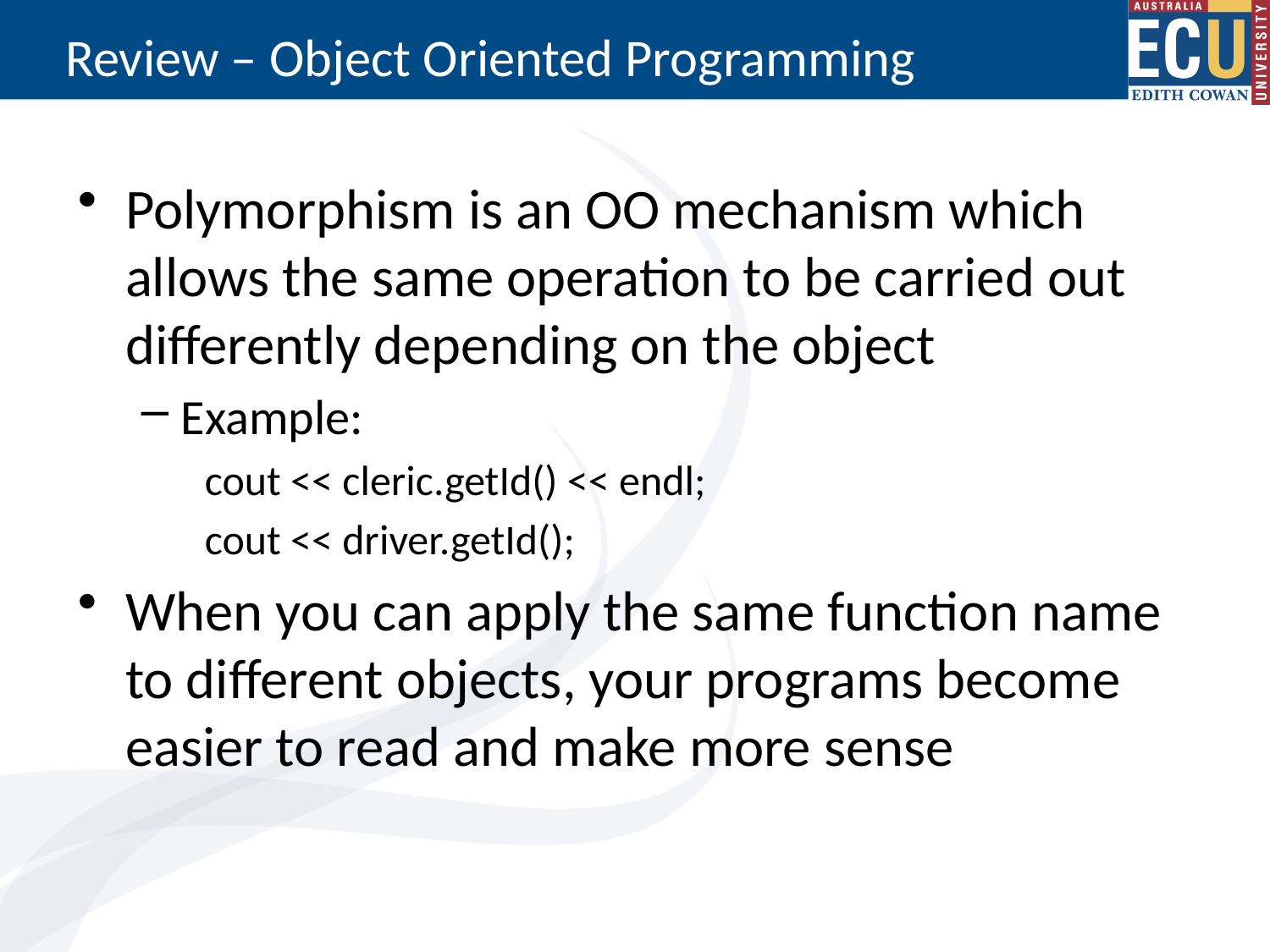

# Review – Object Oriented Programming
Polymorphism is an OO mechanism which allows the same operation to be carried out differently depending on the object
Example:
cout << cleric.getId() << endl;
cout << driver.getId();
When you can apply the same function name to different objects, your programs become easier to read and make more sense